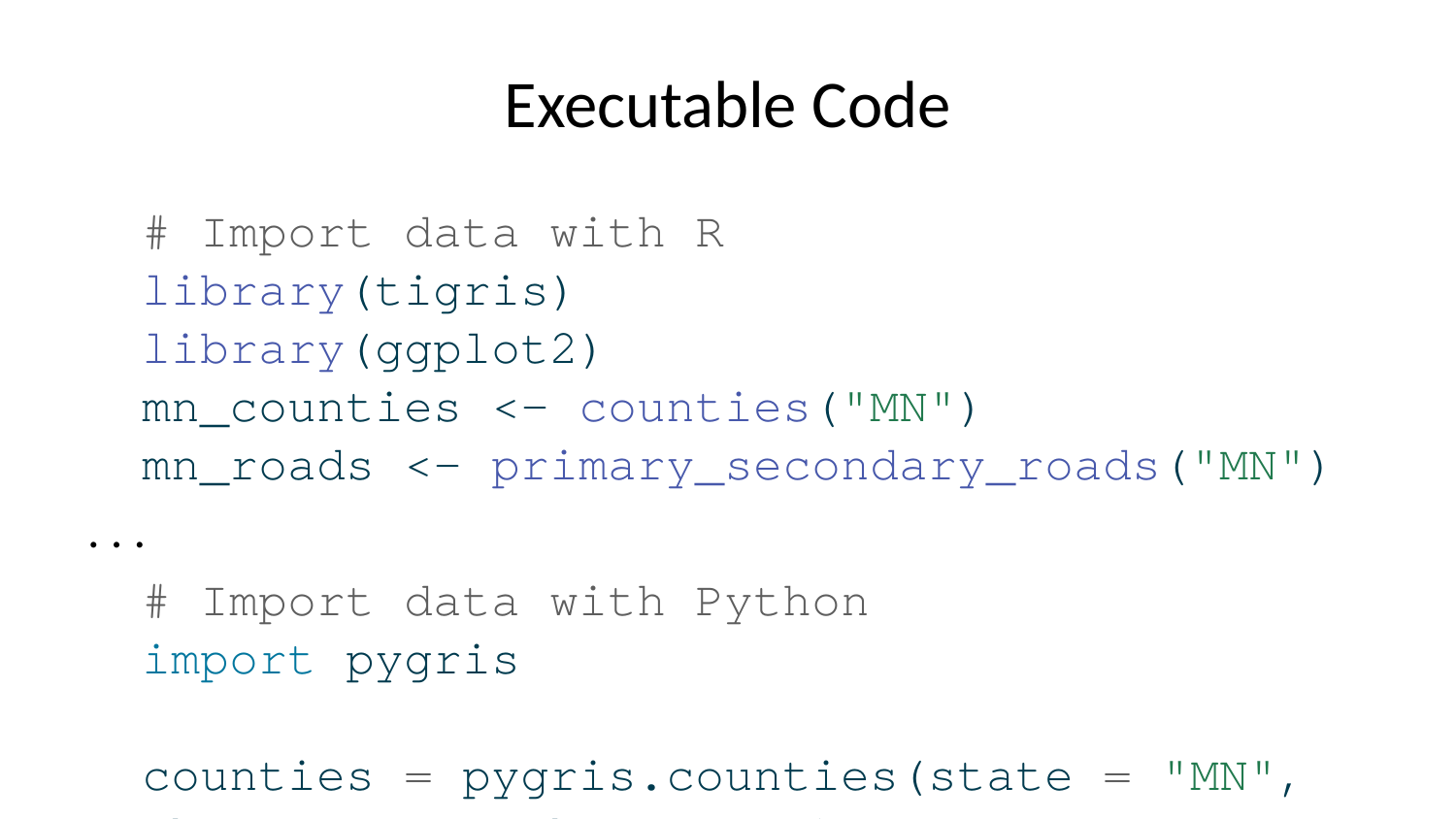

# Executable Code
# Import data with R library(tigris) library(ggplot2) mn_counties <- counties("MN") mn_roads <- primary_secondary_roads("MN")
. . .
# Import data with Python import pygris counties = pygris.counties(state = "MN", cb = True, cache = True)
roads = pygris.primary_secondary_roads(state = "MN", cache = True)